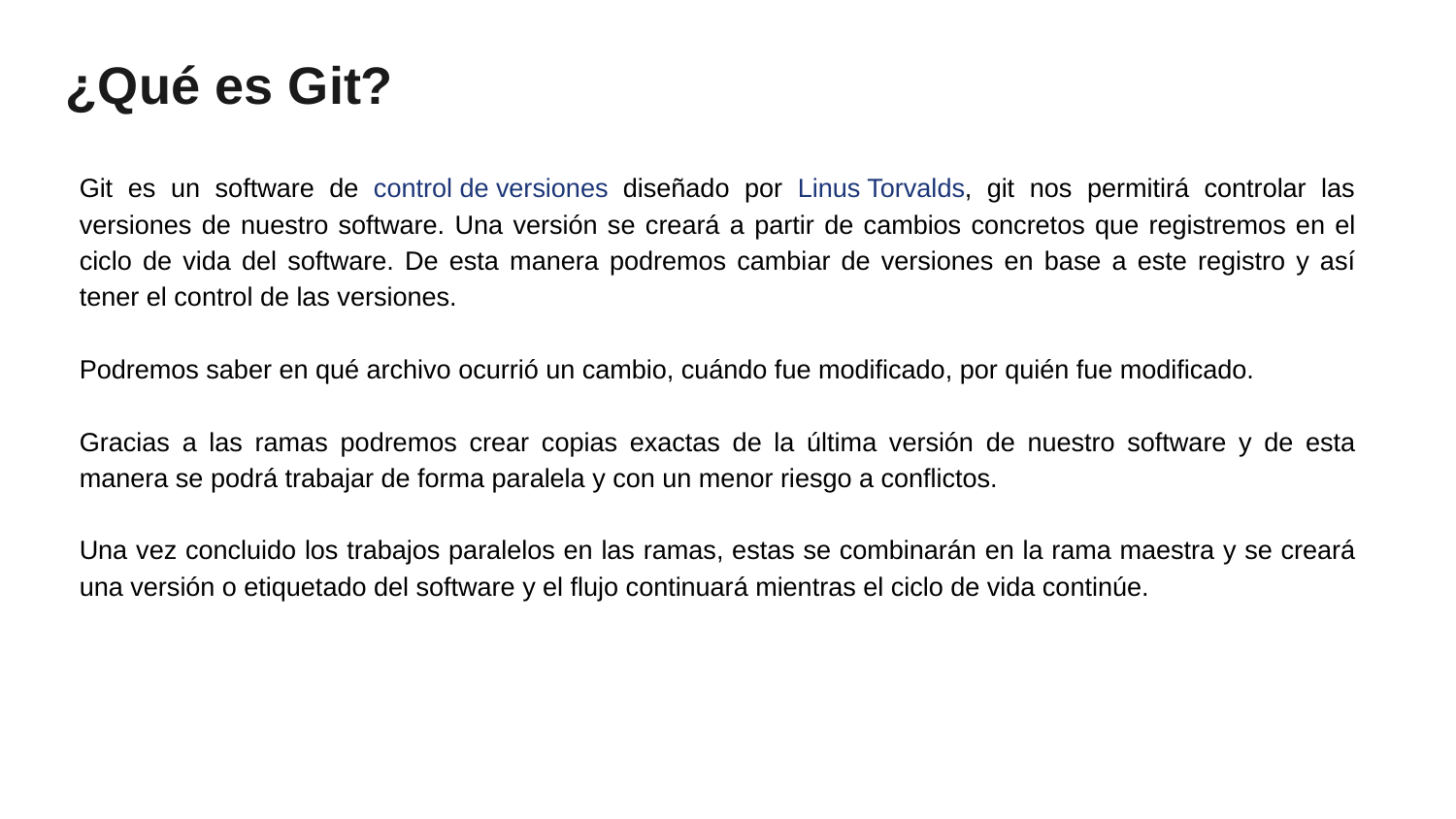

¿Qué es Git?

Git es un software de control de versiones diseñado por Linus Torvalds, git nos permitirá controlar las versiones de nuestro software. Una versión se creará a partir de cambios concretos que registremos en el ciclo de vida del software. De esta manera podremos cambiar de versiones en base a este registro y así tener el control de las versiones.

Podremos saber en qué archivo ocurrió un cambio, cuándo fue modificado, por quién fue modificado.

Gracias a las ramas podremos crear copias exactas de la última versión de nuestro software y de esta manera se podrá trabajar de forma paralela y con un menor riesgo a conflictos.

Una vez concluido los trabajos paralelos en las ramas, estas se combinarán en la rama maestra y se creará una versión o etiquetado del software y el flujo continuará mientras el ciclo de vida continúe.